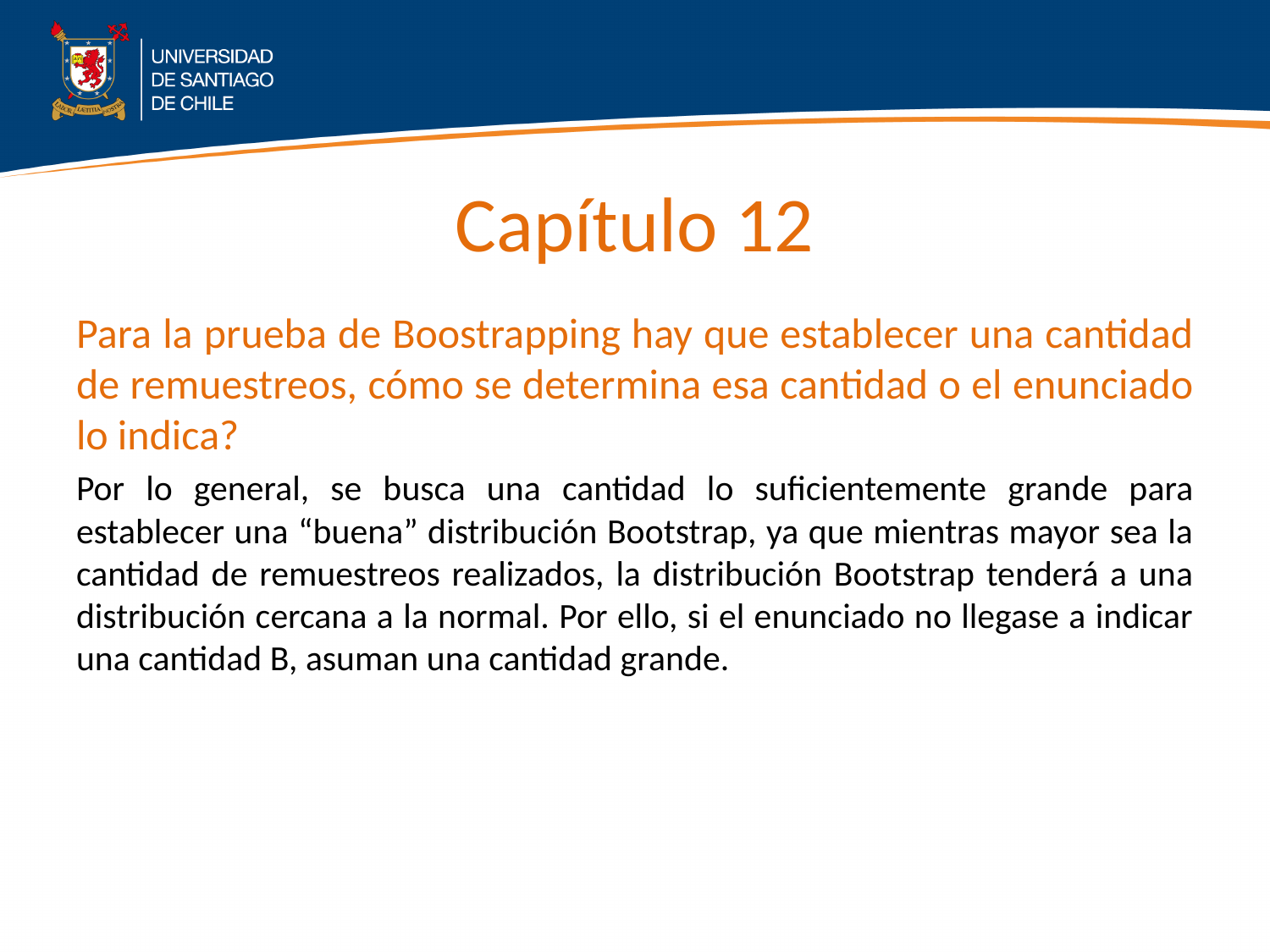

# Capítulo 12
Para la prueba de Boostrapping hay que establecer una cantidad de remuestreos, cómo se determina esa cantidad o el enunciado lo indica?
Por lo general, se busca una cantidad lo suficientemente grande para establecer una “buena” distribución Bootstrap, ya que mientras mayor sea la cantidad de remuestreos realizados, la distribución Bootstrap tenderá a una distribución cercana a la normal. Por ello, si el enunciado no llegase a indicar una cantidad B, asuman una cantidad grande.